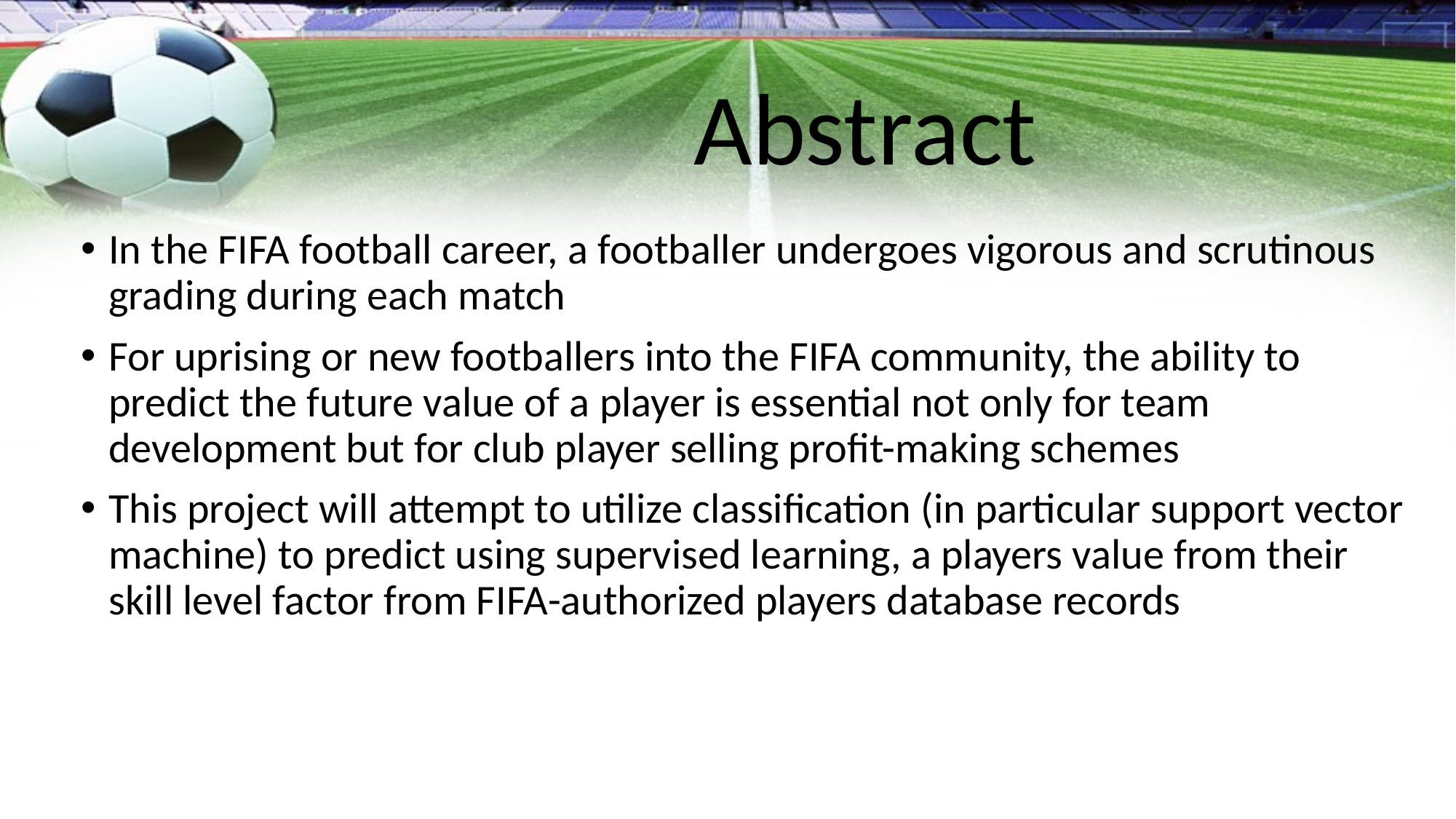

# Abstract
In the FIFA football career, a footballer undergoes vigorous and scrutinous grading during each match
For uprising or new footballers into the FIFA community, the ability to predict the future value of a player is essential not only for team development but for club player selling profit-making schemes
This project will attempt to utilize classification (in particular support vector machine) to predict using supervised learning, a players value from their skill level factor from FIFA-authorized players database records